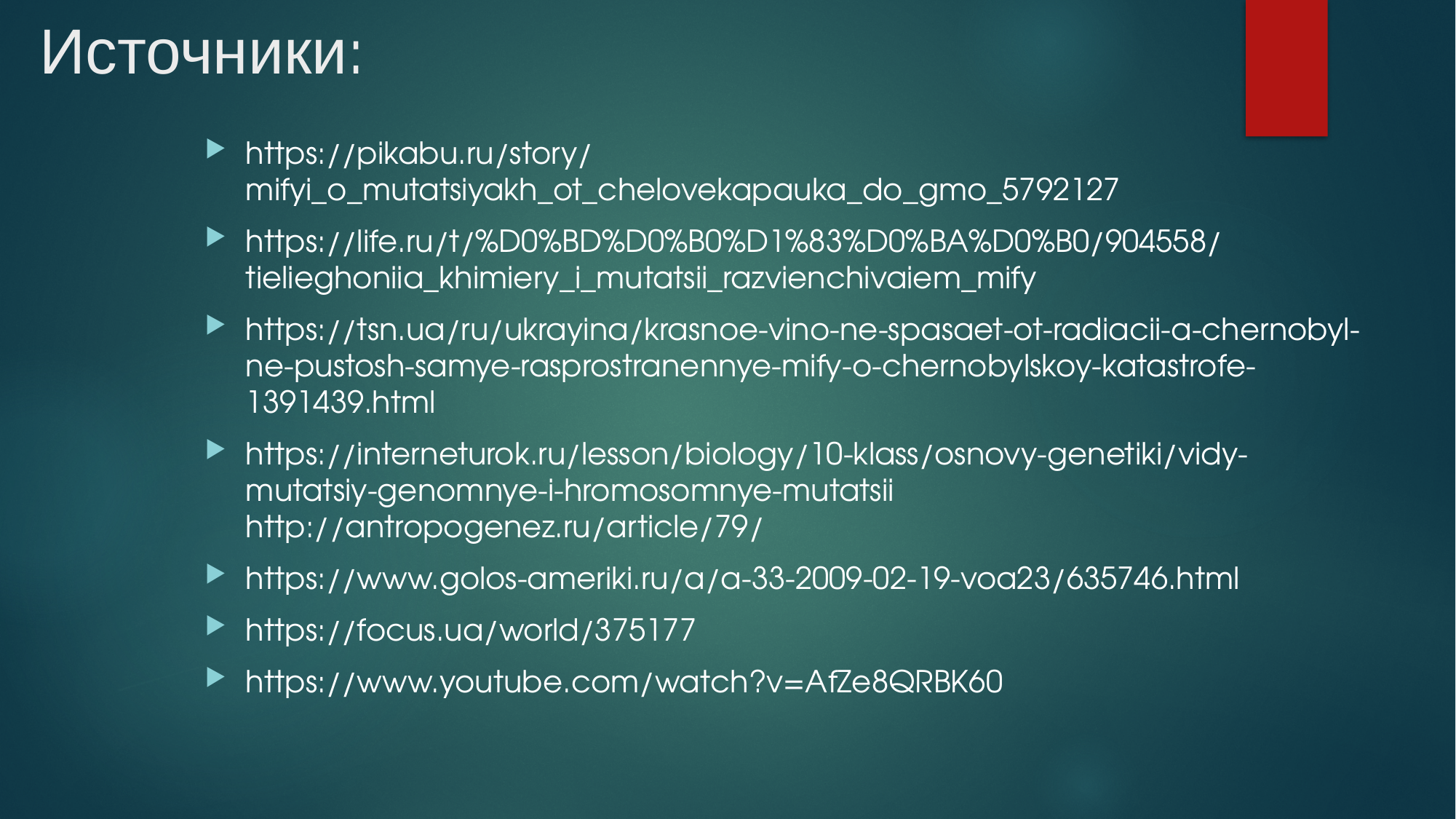

# Источники:
https://pikabu.ru/story/mifyi_o_mutatsiyakh_ot_chelovekapauka_do_gmo_5792127
https://life.ru/t/%D0%BD%D0%B0%D1%83%D0%BA%D0%B0/904558/tielieghoniia_khimiery_i_mutatsii_razvienchivaiem_mify
https://tsn.ua/ru/ukrayina/krasnoe-vino-ne-spasaet-ot-radiacii-a-chernobyl-ne-pustosh-samye-rasprostranennye-mify-o-chernobylskoy-katastrofe-1391439.html
https://interneturok.ru/lesson/biology/10-klass/osnovy-genetiki/vidy-mutatsiy-genomnye-i-hromosomnye-mutatsii http://antropogenez.ru/article/79/
https://www.golos-ameriki.ru/a/a-33-2009-02-19-voa23/635746.html
https://focus.ua/world/375177
https://www.youtube.com/watch?v=AfZe8QRBK60